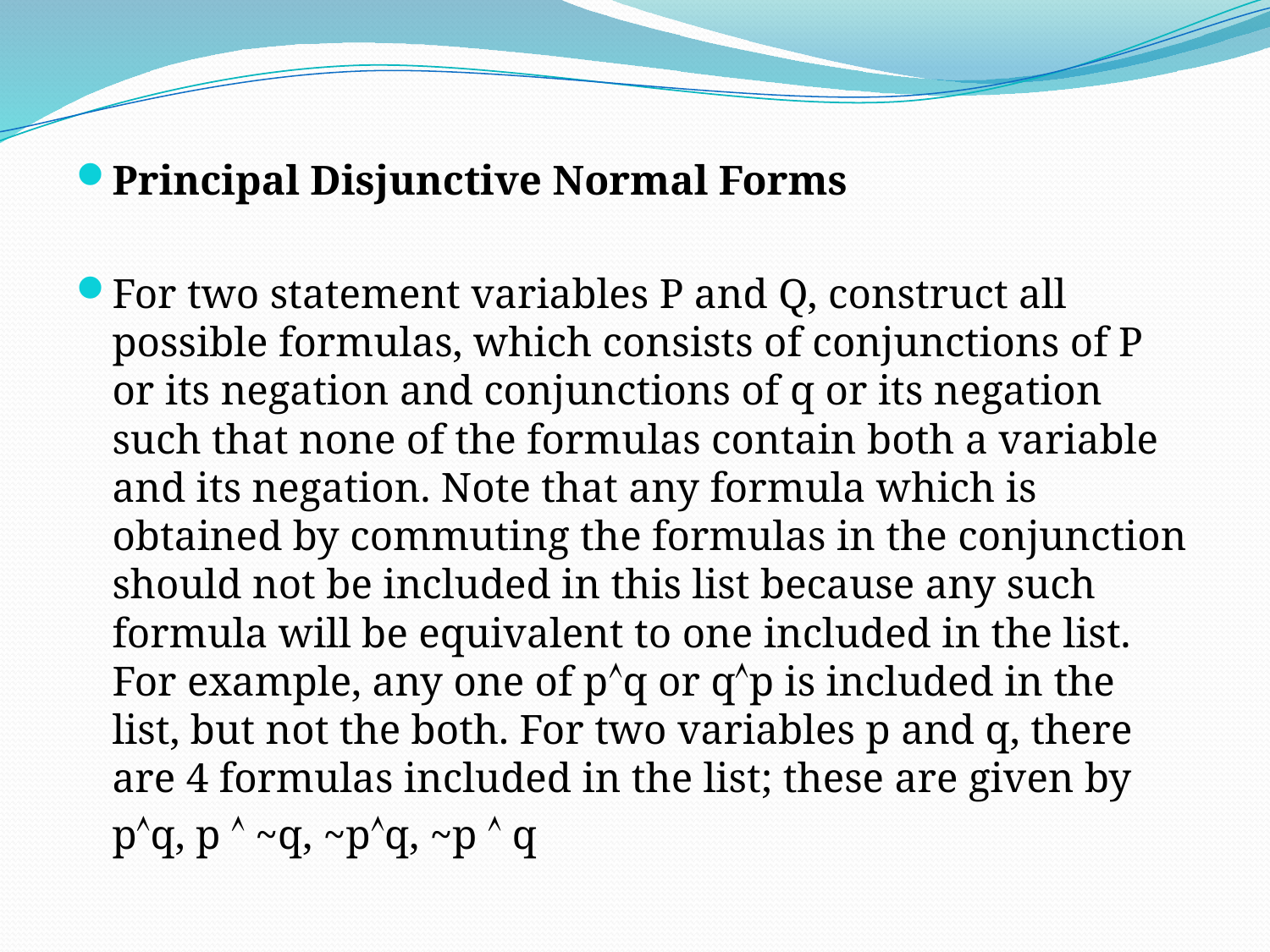

Principal Disjunctive Normal Forms

For two statement variables P and Q, construct all possible formulas, which consists of conjunctions of P or its negation and conjunctions of q or its negation such that none of the formulas contain both a variable and its negation. Note that any formula which is obtained by commuting the formulas in the conjunction should not be included in this list because any such formula will be equivalent to one included in the list. For example, any one of p∧q or q∧p is included in the list, but not the both. For two variables p and q, there are 4 formulas included in the list; these are given by
	p∧q, p ∧ ~q, ~p∧q, ~p ∧ q